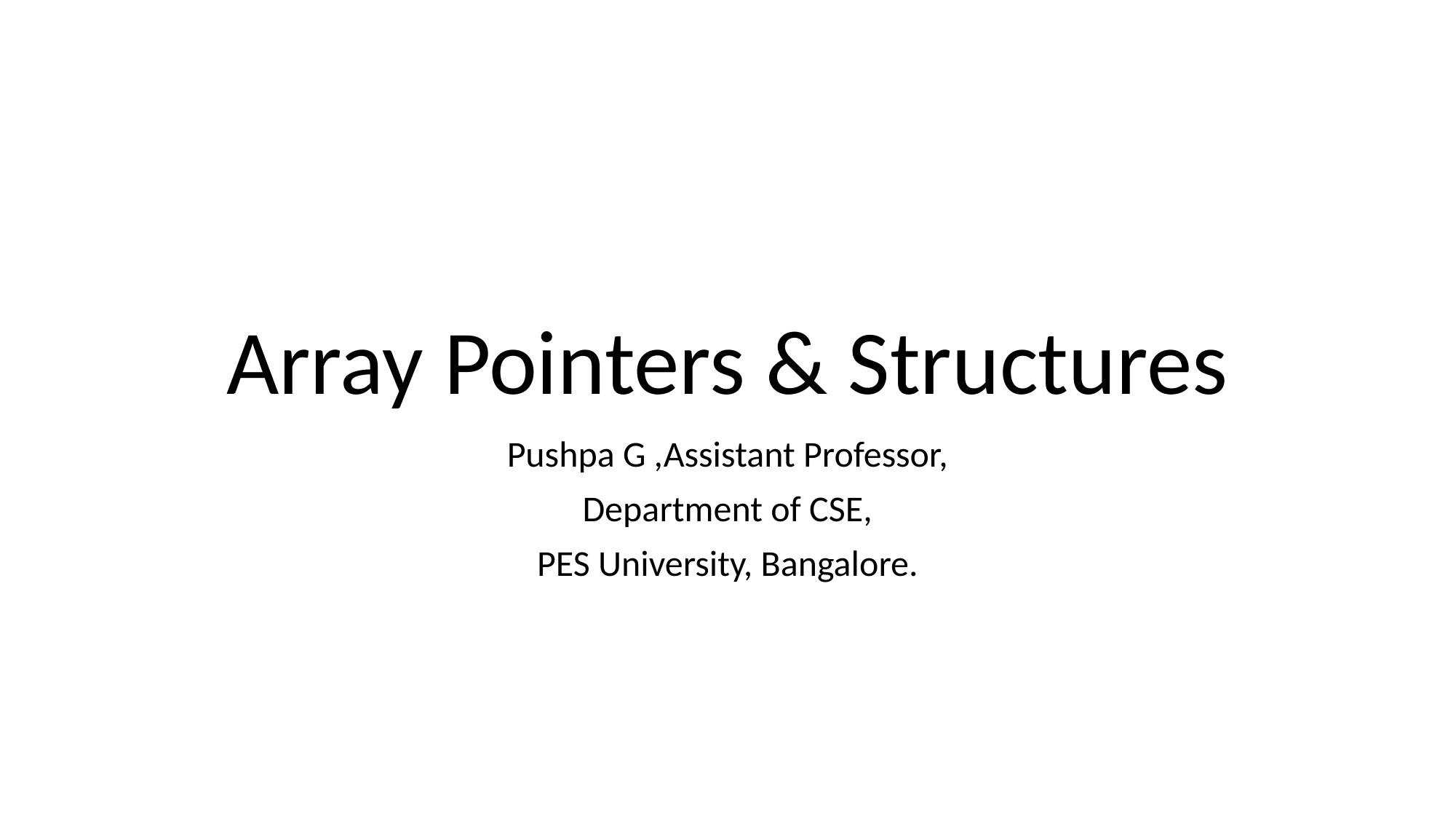

# Array Pointers & Structures
Pushpa G ,Assistant Professor,
Department of CSE,
PES University, Bangalore.